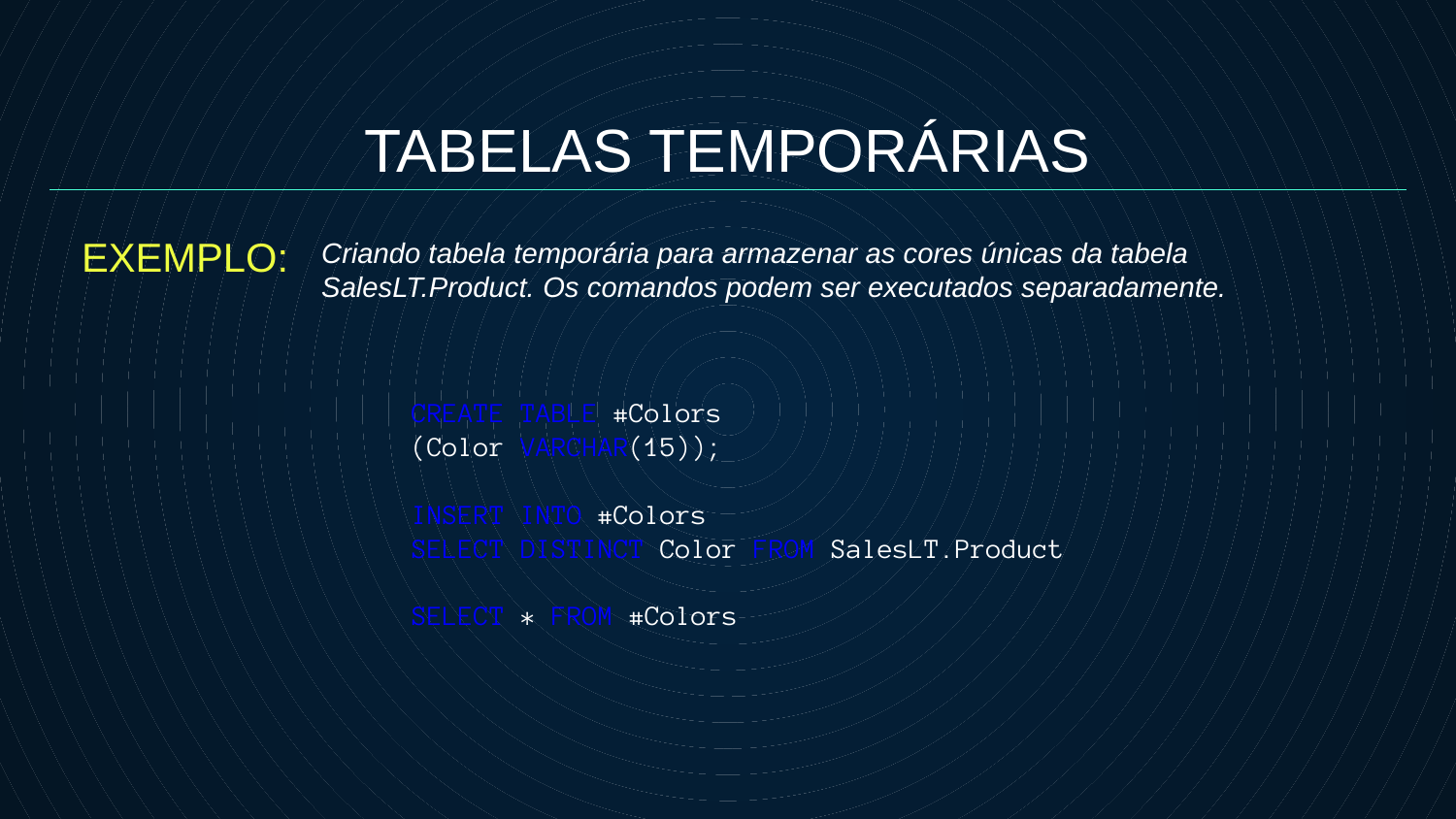

TABELAS TEMPORÁRIAS
EXEMPLO:
Criando tabela temporária para armazenar as cores únicas da tabela SalesLT.Product. Os comandos podem ser executados separadamente.
CREATE TABLE #Colors
(Color VARCHAR(15));

INSERT INTO #Colors
SELECT DISTINCT Color FROM SalesLT.Product

SELECT * FROM #Colors